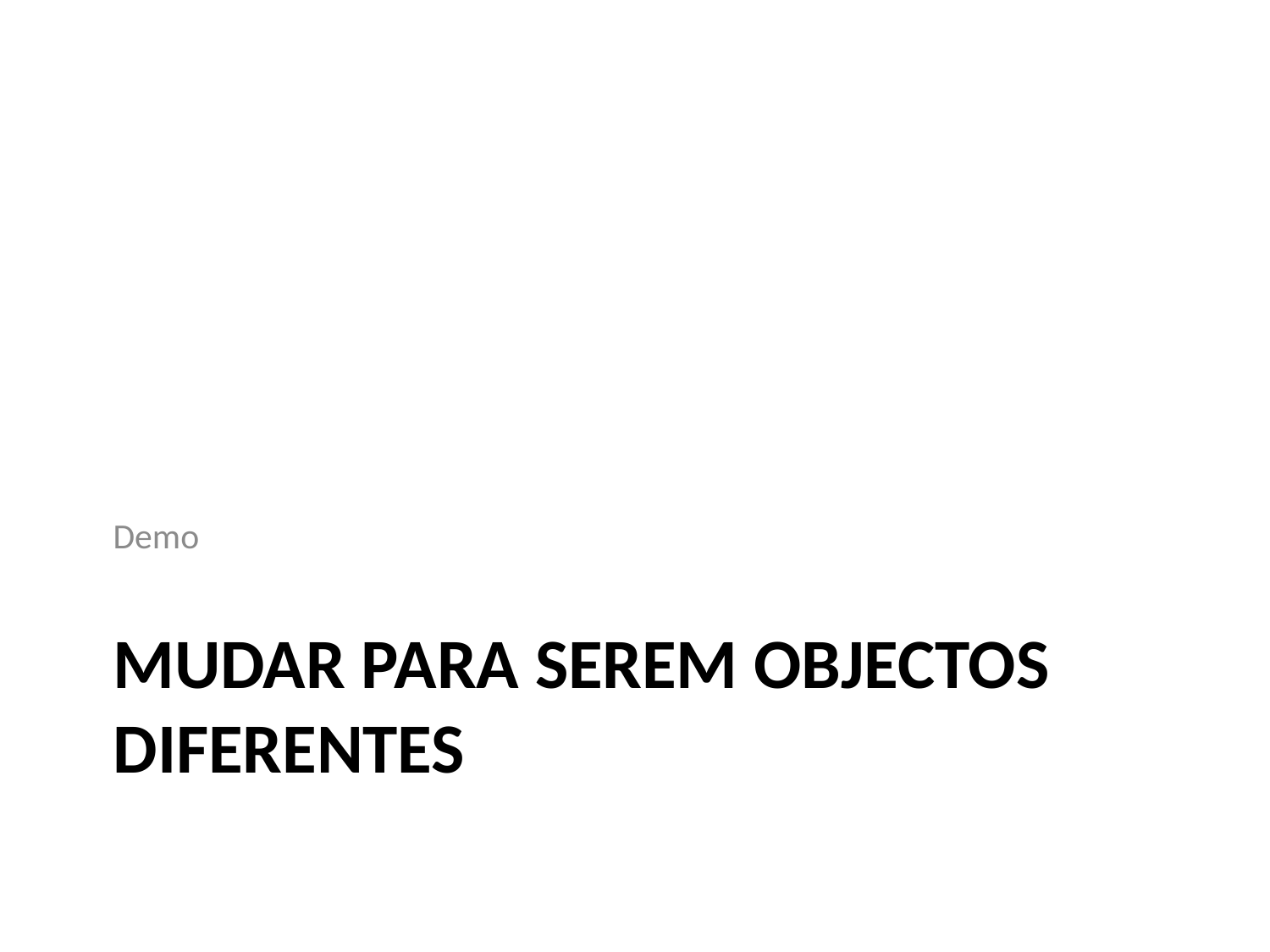

Demo

# Mudar para serem objectos diferentes